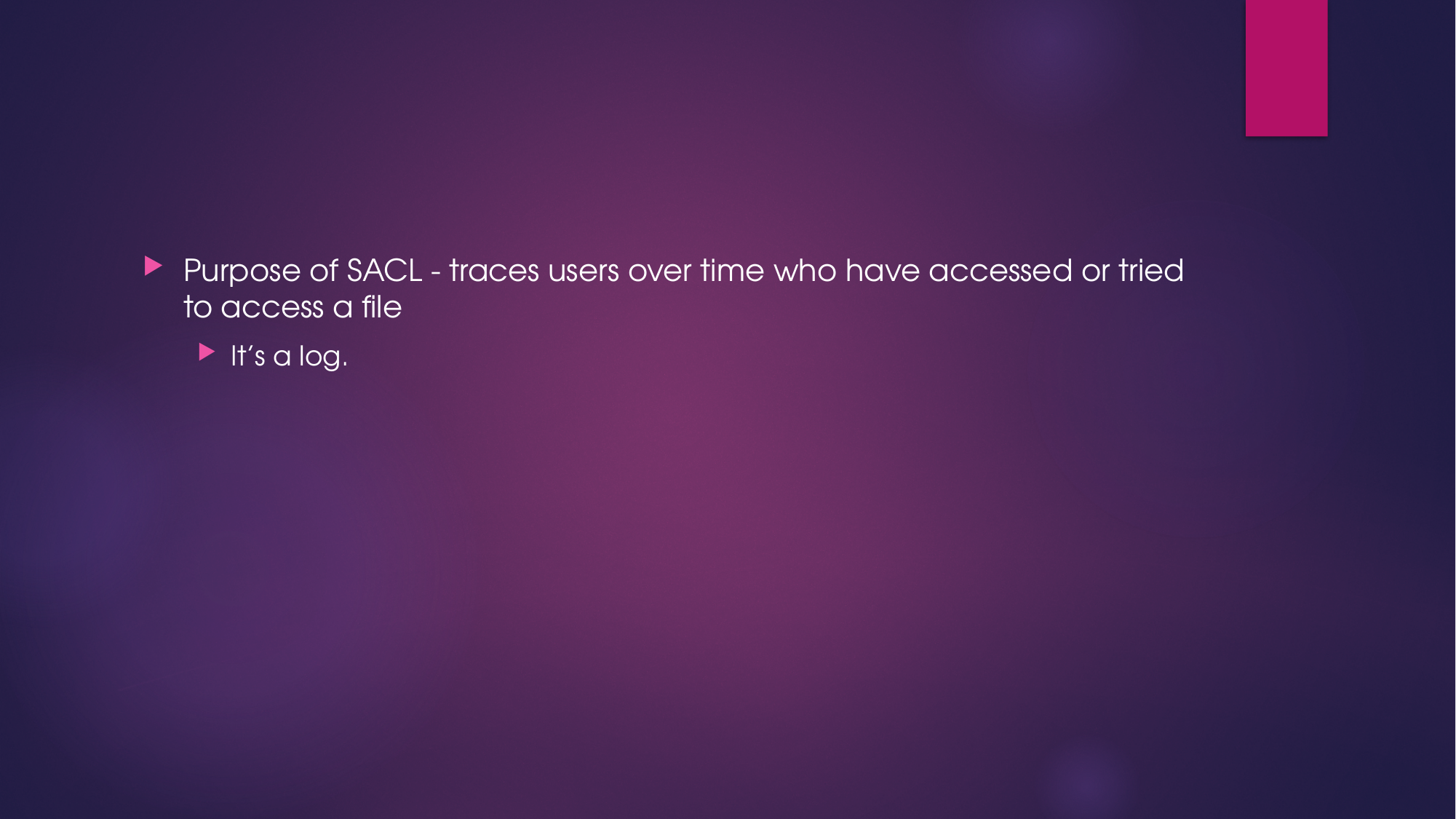

#
Purpose of SACL - traces users over time who have accessed or tried to access a file
It’s a log.